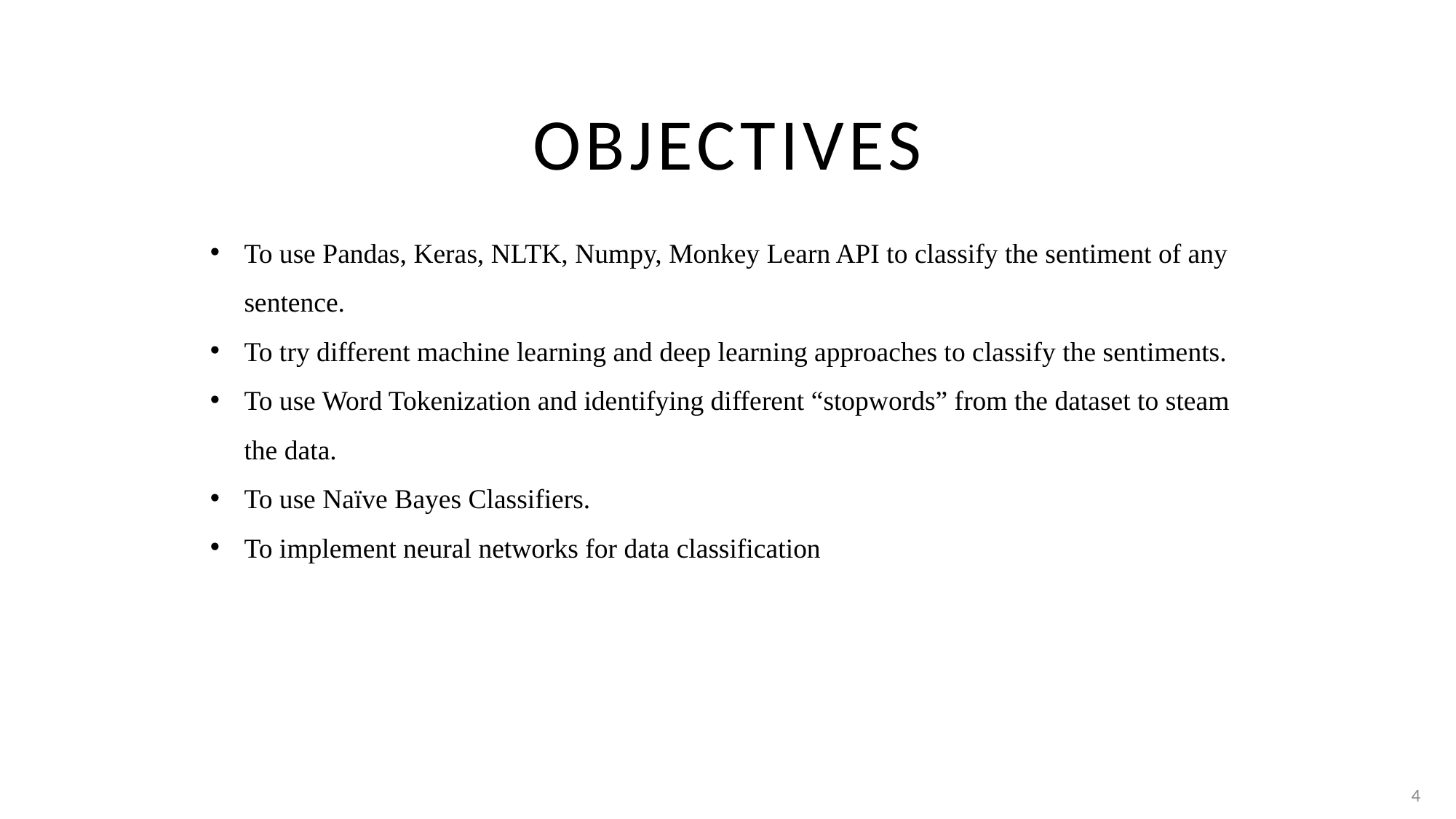

# OBJECTIVES
To use Pandas, Keras, NLTK, Numpy, Monkey Learn API to classify the sentiment of any sentence.
To try different machine learning and deep learning approaches to classify the sentiments.
To use Word Tokenization and identifying different “stopwords” from the dataset to steam the data.
To use Naïve Bayes Classifiers.
To implement neural networks for data classification
4